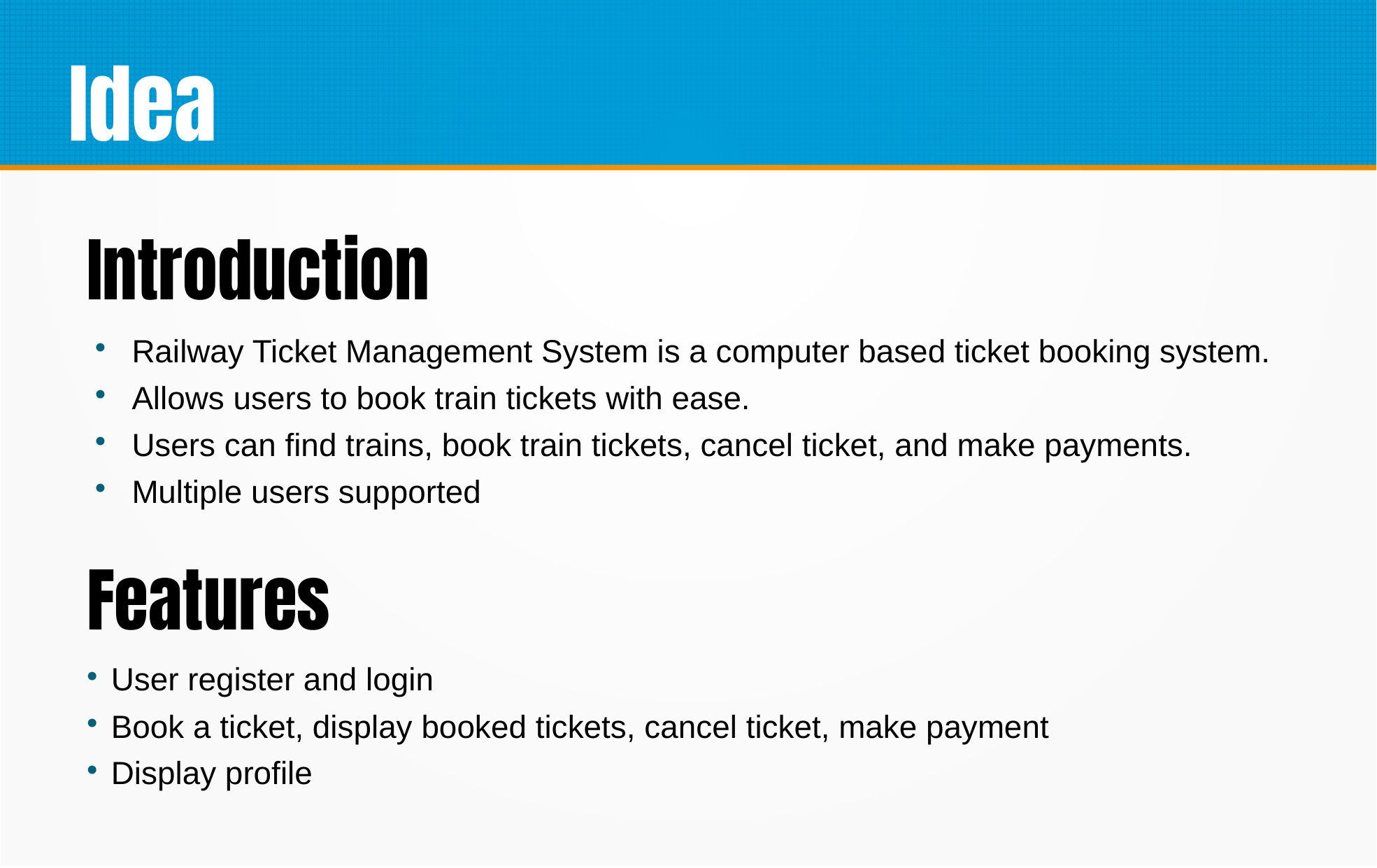

Idea
Introduction
Railway Ticket Management System is a computer based ticket booking system.
Allows users to book train tickets with ease.
Users can find trains, book train tickets, cancel ticket, and make payments.
Multiple users supported
Features
User register and login
Book a ticket, display booked tickets, cancel ticket, make payment
Display profile